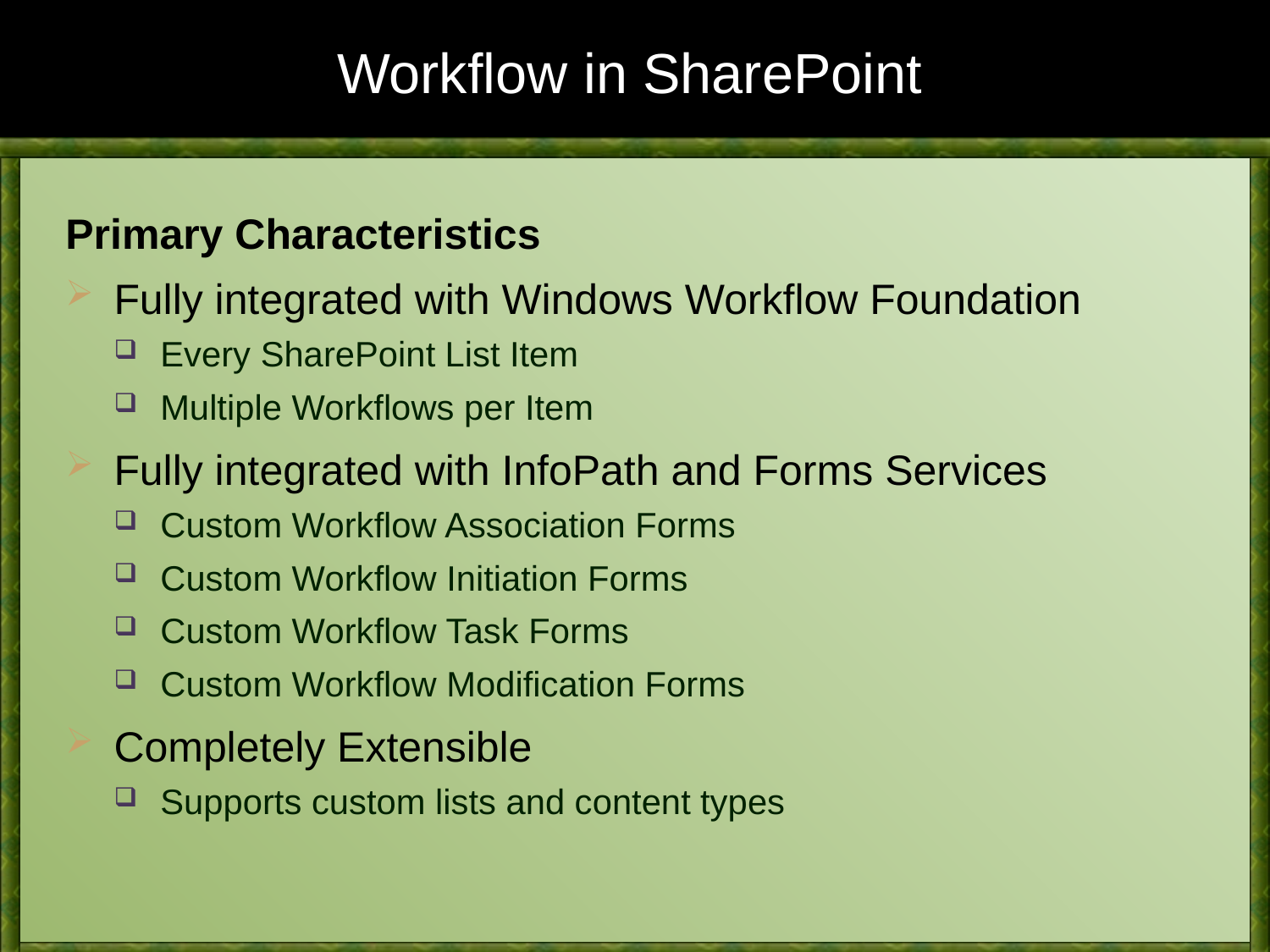

# Workflow in SharePoint
Primary Characteristics
Fully integrated with Windows Workflow Foundation
Every SharePoint List Item
Multiple Workflows per Item
Fully integrated with InfoPath and Forms Services
Custom Workflow Association Forms
Custom Workflow Initiation Forms
Custom Workflow Task Forms
Custom Workflow Modification Forms
Completely Extensible
Supports custom lists and content types